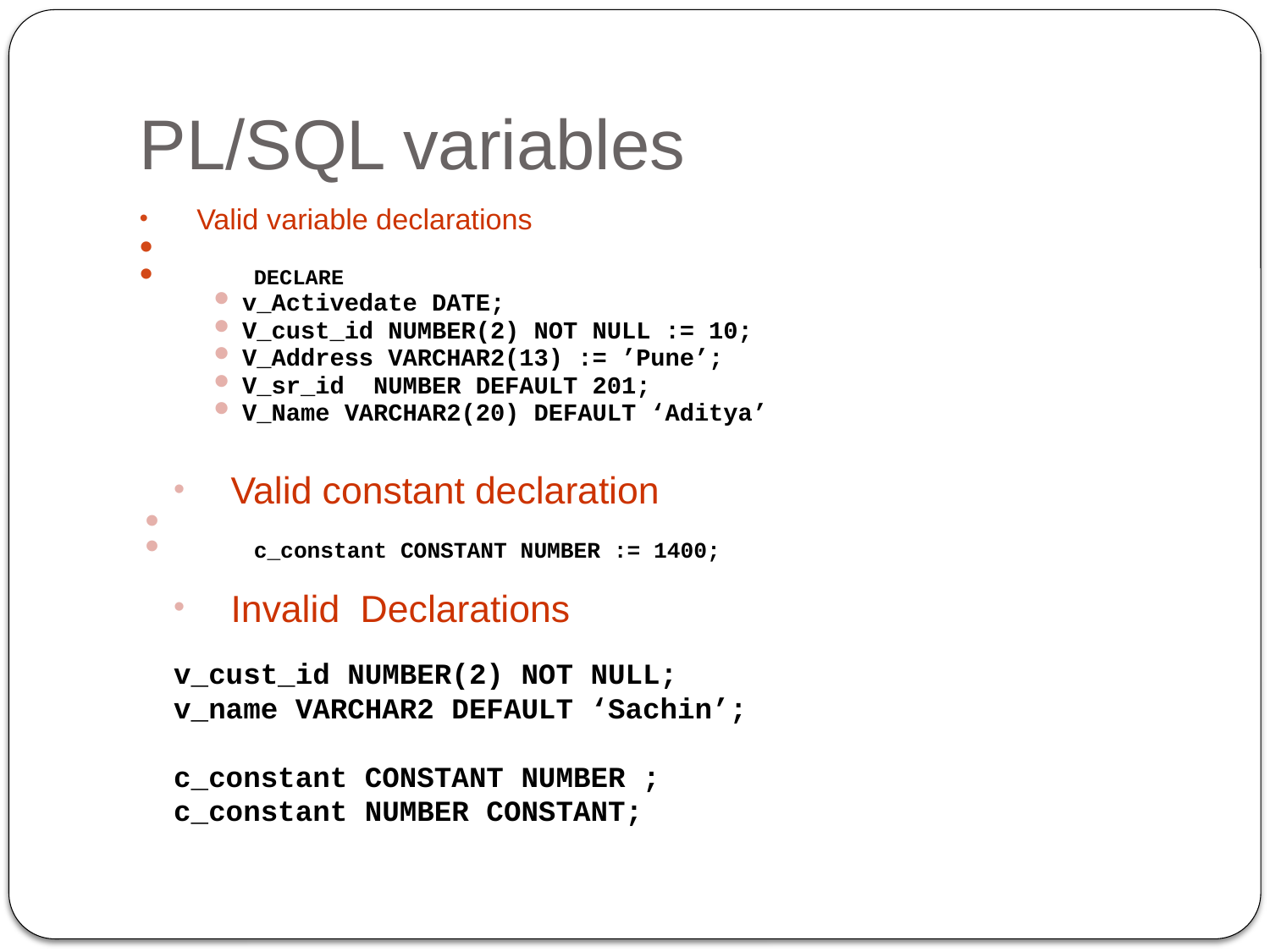

# PL/SQL variables
Valid variable declarations

	DECLARE
v_Activedate DATE;
V_cust_id NUMBER(2) NOT NULL := 10;
V_Address VARCHAR2(13) := ’Pune’;
V_sr_id  NUMBER DEFAULT 201;
V_Name VARCHAR2(20) DEFAULT ‘Aditya’

Valid constant declaration

		c_constant CONSTANT NUMBER := 1400;

Invalid  Declarations

		v_cust_id NUMBER(2) NOT NULL;
		v_name VARCHAR2 DEFAULT ‘Sachin’;

		c_constant CONSTANT NUMBER ;
		c_constant NUMBER CONSTANT;